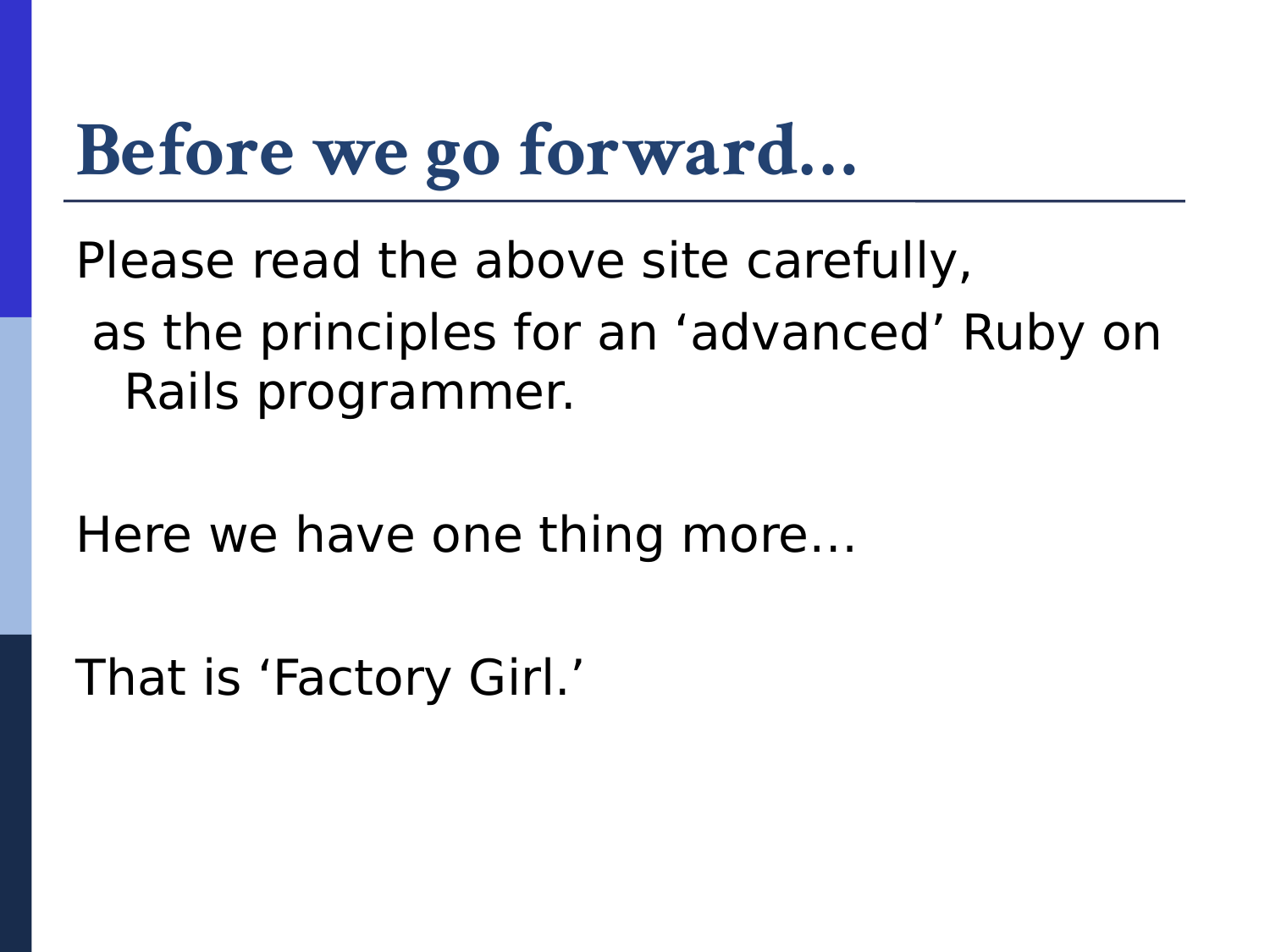

# Before we go forward…
Please read the above site carefully,
 as the principles for an ‘advanced’ Ruby on Rails programmer.

Here we have one thing more…

That is ‘Factory Girl.’